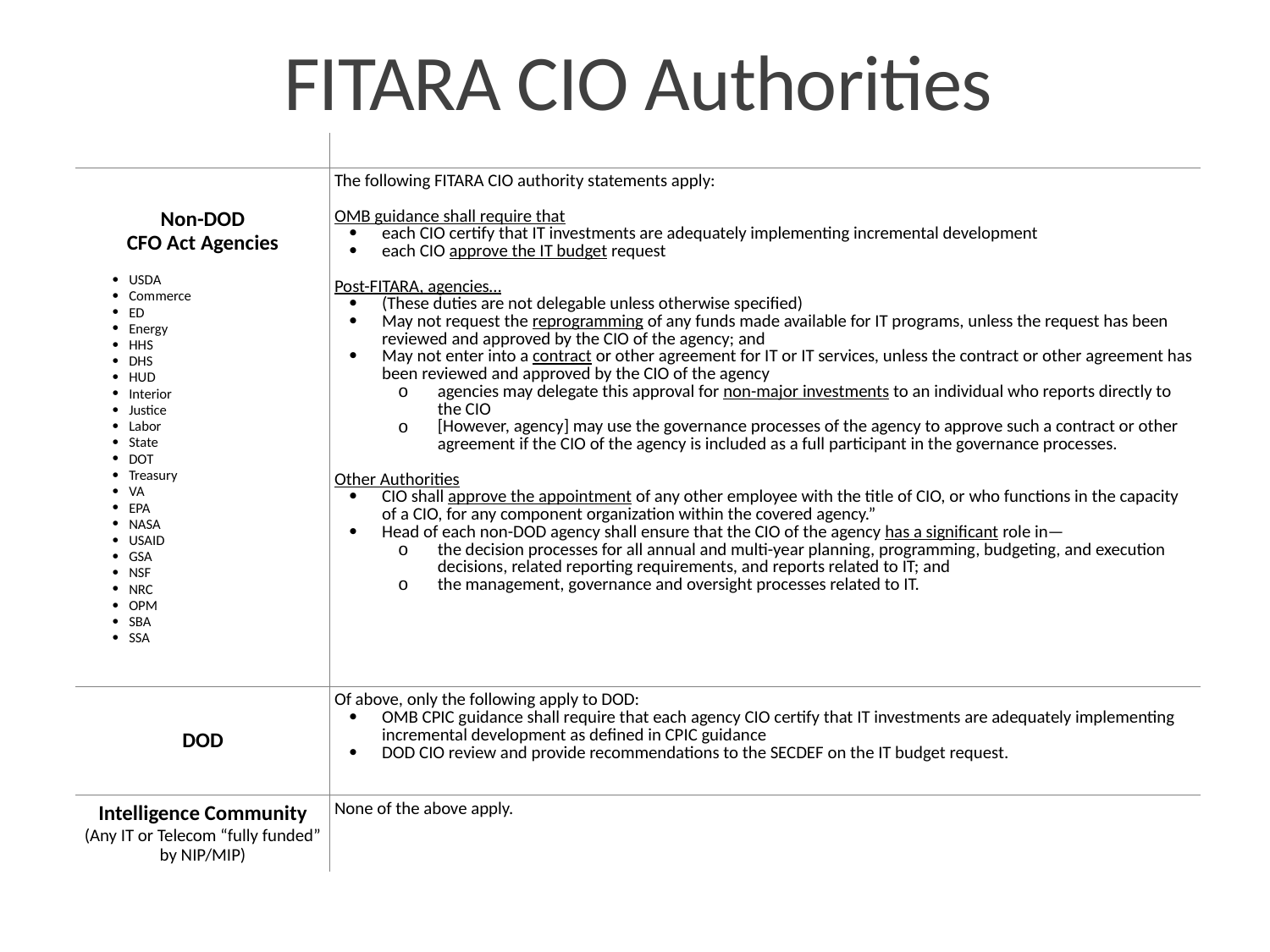

# FITARA CIO Authorities
|  |  |
| --- | --- |
| Non-DOD CFO Act Agencies   USDA Commerce ED Energy HHS DHS HUD Interior Justice Labor State DOT Treasury VA EPA NASA USAID GSA NSF NRC OPM SBA SSA | The following FITARA CIO authority statements apply: OMB guidance shall require that each CIO certify that IT investments are adequately implementing incremental development each CIO approve the IT budget request Post-FITARA, agencies… (These duties are not delegable unless otherwise specified) May not request the reprogramming of any funds made available for IT programs, unless the request has been reviewed and approved by the CIO of the agency; and May not enter into a contract or other agreement for IT or IT services, unless the contract or other agreement has been reviewed and approved by the CIO of the agency agencies may delegate this approval for non-major investments to an individual who reports directly to the CIO [However, agency] may use the governance processes of the agency to approve such a contract or other agreement if the CIO of the agency is included as a full participant in the governance processes. Other Authorities CIO shall approve the appointment of any other employee with the title of CIO, or who functions in the capacity of a CIO, for any component organization within the covered agency.” Head of each non-DOD agency shall ensure that the CIO of the agency has a significant role in— the decision processes for all annual and multi-year planning, programming, budgeting, and execution decisions, related reporting requirements, and reports related to IT; and the management, governance and oversight processes related to IT. |
| DOD | Of above, only the following apply to DOD: OMB CPIC guidance shall require that each agency CIO certify that IT investments are adequately implementing incremental development as defined in CPIC guidance DOD CIO review and provide recommendations to the SECDEF on the IT budget request. |
| Intelligence Community (Any IT or Telecom “fully funded” by NIP/MIP) | None of the above apply. |

8